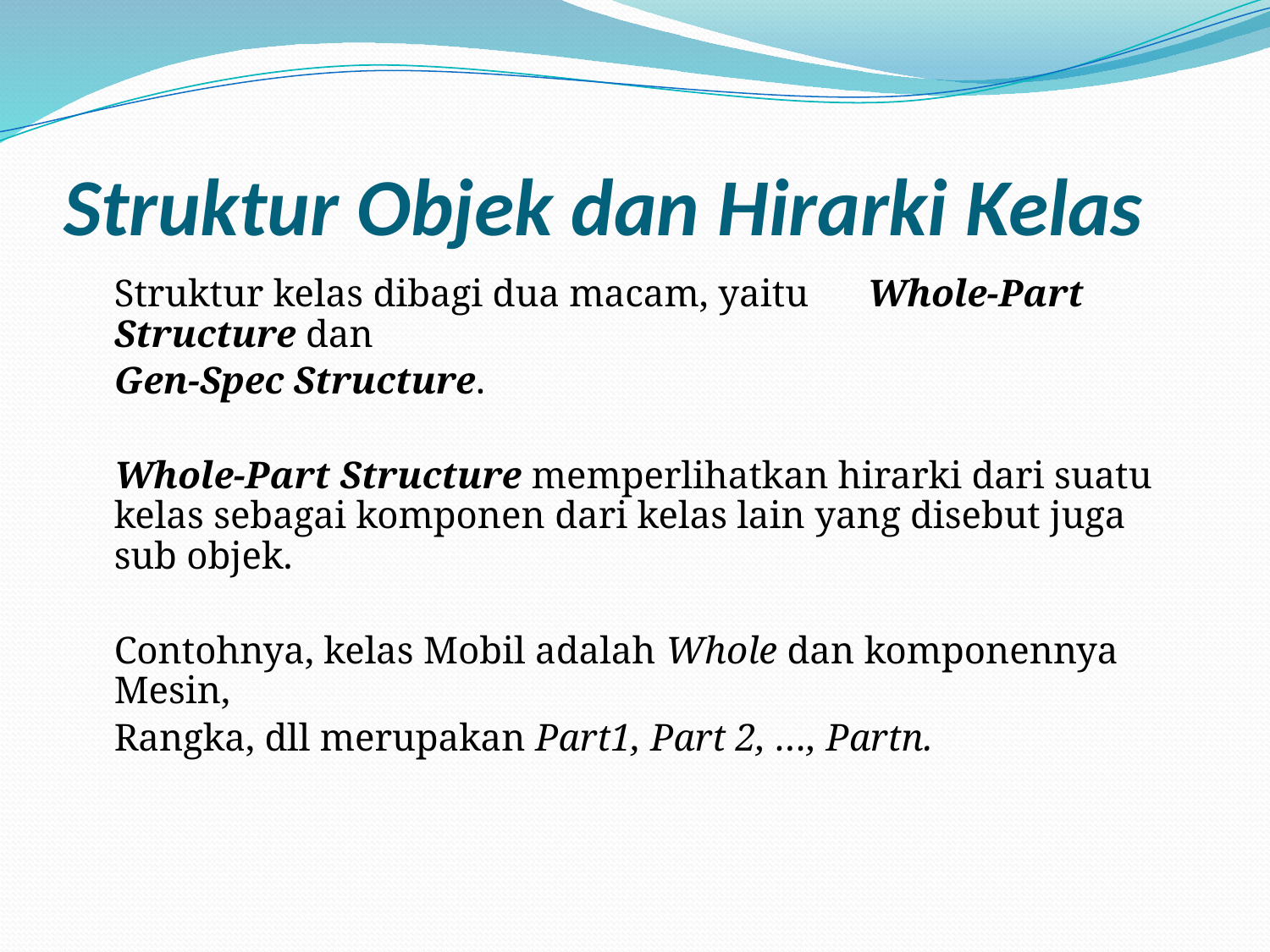

# Struktur Objek dan Hirarki Kelas
	Struktur kelas dibagi dua macam, yaitu      Whole-Part Structure dan
	Gen-Spec Structure.

	Whole-Part Structure memperlihatkan hirarki dari suatu kelas sebagai komponen dari kelas lain yang disebut juga sub objek.

	Contohnya, kelas Mobil adalah Whole dan komponennya Mesin,
	Rangka, dll merupakan Part1, Part 2, …, Partn.